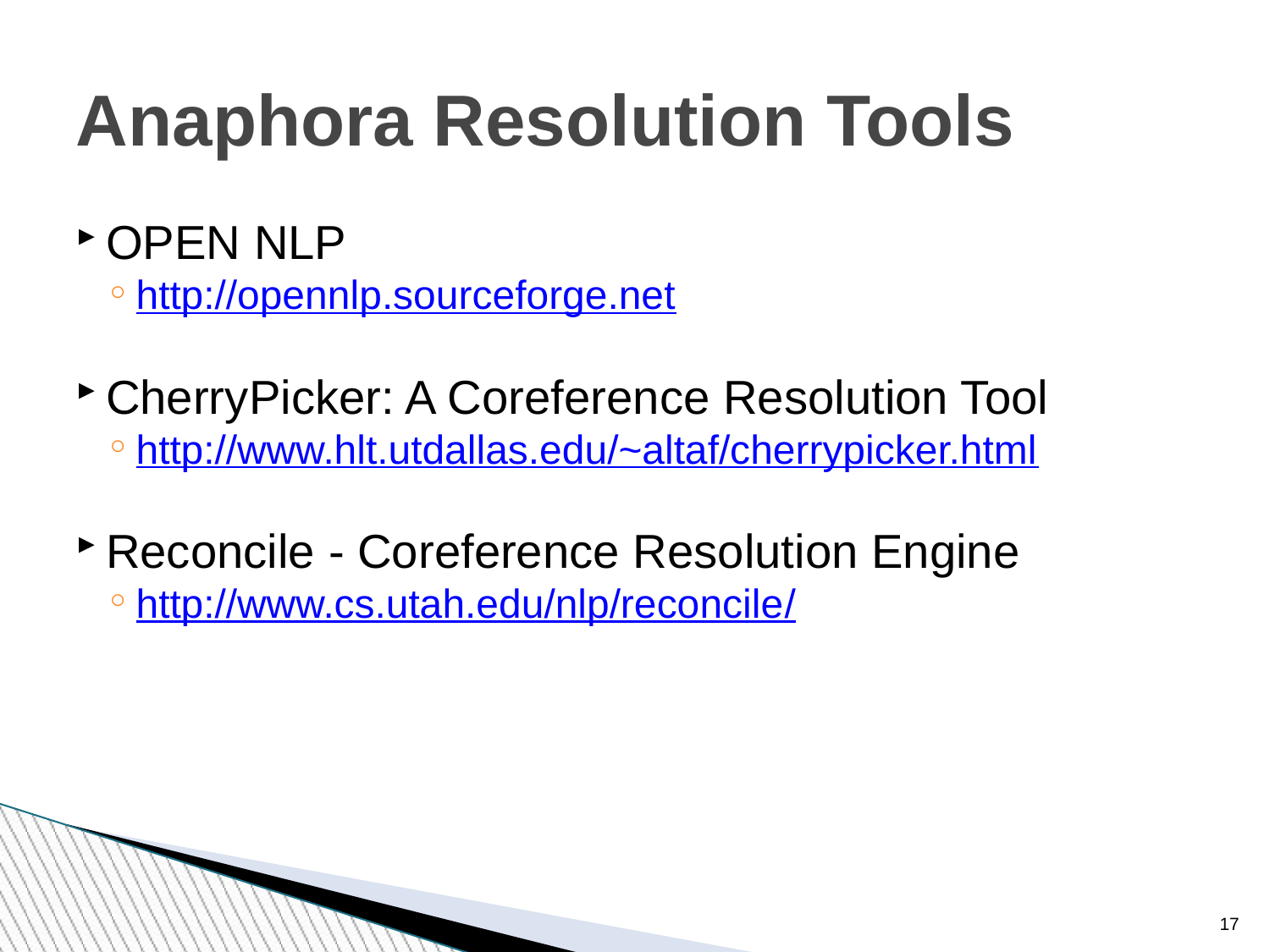

Anaphora Resolution Tools
OPEN NLP
http://opennlp.sourceforge.net

CherryPicker: A Coreference Resolution Tool
http://www.hlt.utdallas.edu/~altaf/cherrypicker.html

Reconcile - Coreference Resolution Engine
http://www.cs.utah.edu/nlp/reconcile/

17